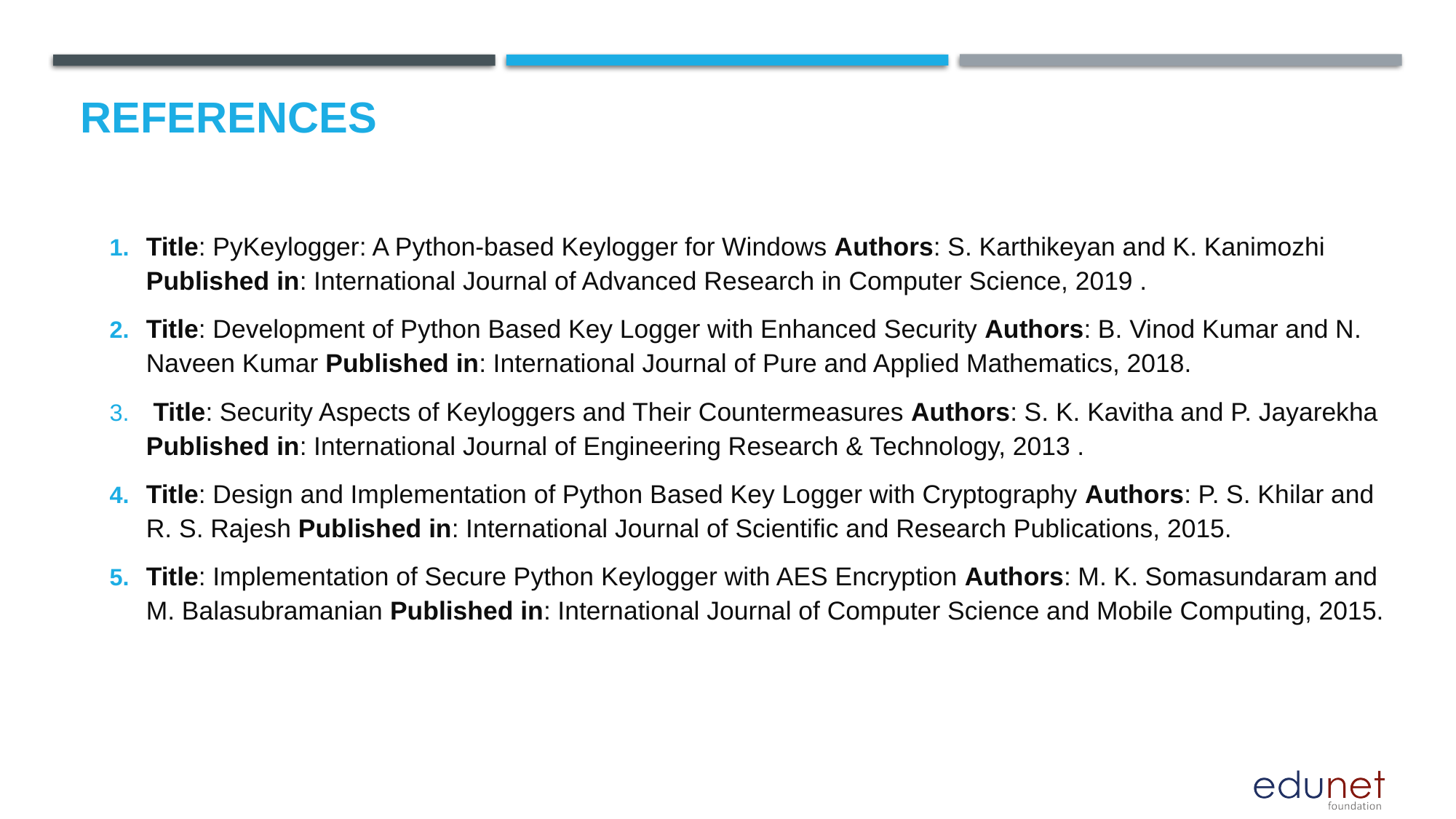

# References
Title: PyKeylogger: A Python-based Keylogger for Windows Authors: S. Karthikeyan and K. Kanimozhi Published in: International Journal of Advanced Research in Computer Science, 2019 .
Title: Development of Python Based Key Logger with Enhanced Security Authors: B. Vinod Kumar and N. Naveen Kumar Published in: International Journal of Pure and Applied Mathematics, 2018.
 Title: Security Aspects of Keyloggers and Their Countermeasures Authors: S. K. Kavitha and P. Jayarekha Published in: International Journal of Engineering Research & Technology, 2013 .
Title: Design and Implementation of Python Based Key Logger with Cryptography Authors: P. S. Khilar and R. S. Rajesh Published in: International Journal of Scientific and Research Publications, 2015.
Title: Implementation of Secure Python Keylogger with AES Encryption Authors: M. K. Somasundaram and M. Balasubramanian Published in: International Journal of Computer Science and Mobile Computing, 2015.